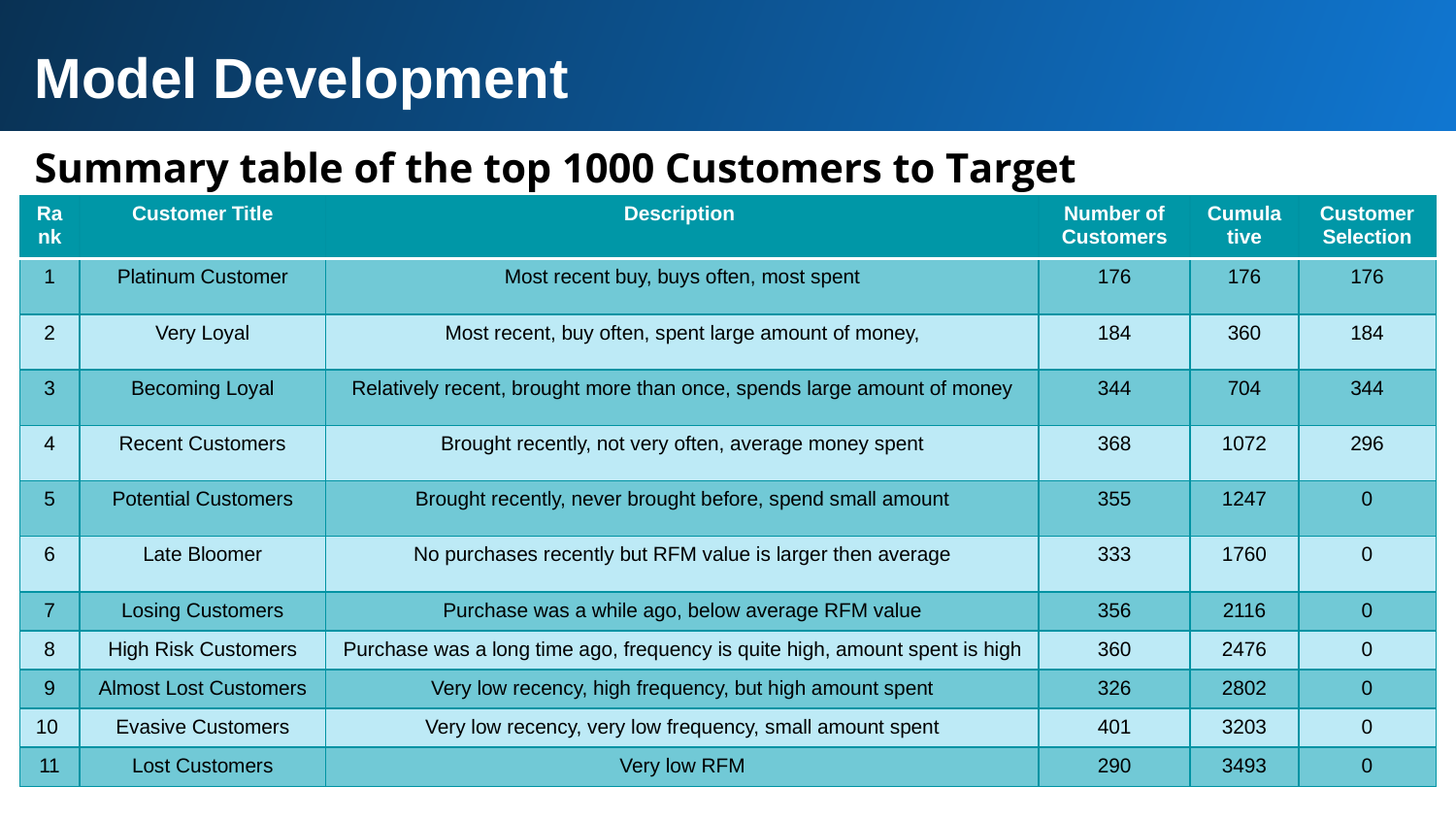

Model Development
Summary table of the top 1000 Customers to Target
| Rank | Customer Title | Description | Number of Customers | Cumulative | Customer Selection |
| --- | --- | --- | --- | --- | --- |
| 1 | Platinum Customer | Most recent buy, buys often, most spent | 176 | 176 | 176 |
| 2 | Very Loyal | Most recent, buy often, spent large amount of money, | 184 | 360 | 184 |
| 3 | Becoming Loyal | Relatively recent, brought more than once, spends large amount of money | 344 | 704 | 344 |
| 4 | Recent Customers | Brought recently, not very often, average money spent | 368 | 1072 | 296 |
| 5 | Potential Customers | Brought recently, never brought before, spend small amount | 355 | 1247 | 0 |
| 6 | Late Bloomer | No purchases recently but RFM value is larger then average | 333 | 1760 | 0 |
| 7 | Losing Customers | Purchase was a while ago, below average RFM value | 356 | 2116 | 0 |
| 8 | High Risk Customers | Purchase was a long time ago, frequency is quite high, amount spent is high | 360 | 2476 | 0 |
| 9 | Almost Lost Customers | Very low recency, high frequency, but high amount spent | 326 | 2802 | 0 |
| 10 | Evasive Customers | Very low recency, very low frequency, small amount spent | 401 | 3203 | 0 |
| 11 | Lost Customers | Very low RFM | 290 | 3493 | 0 |